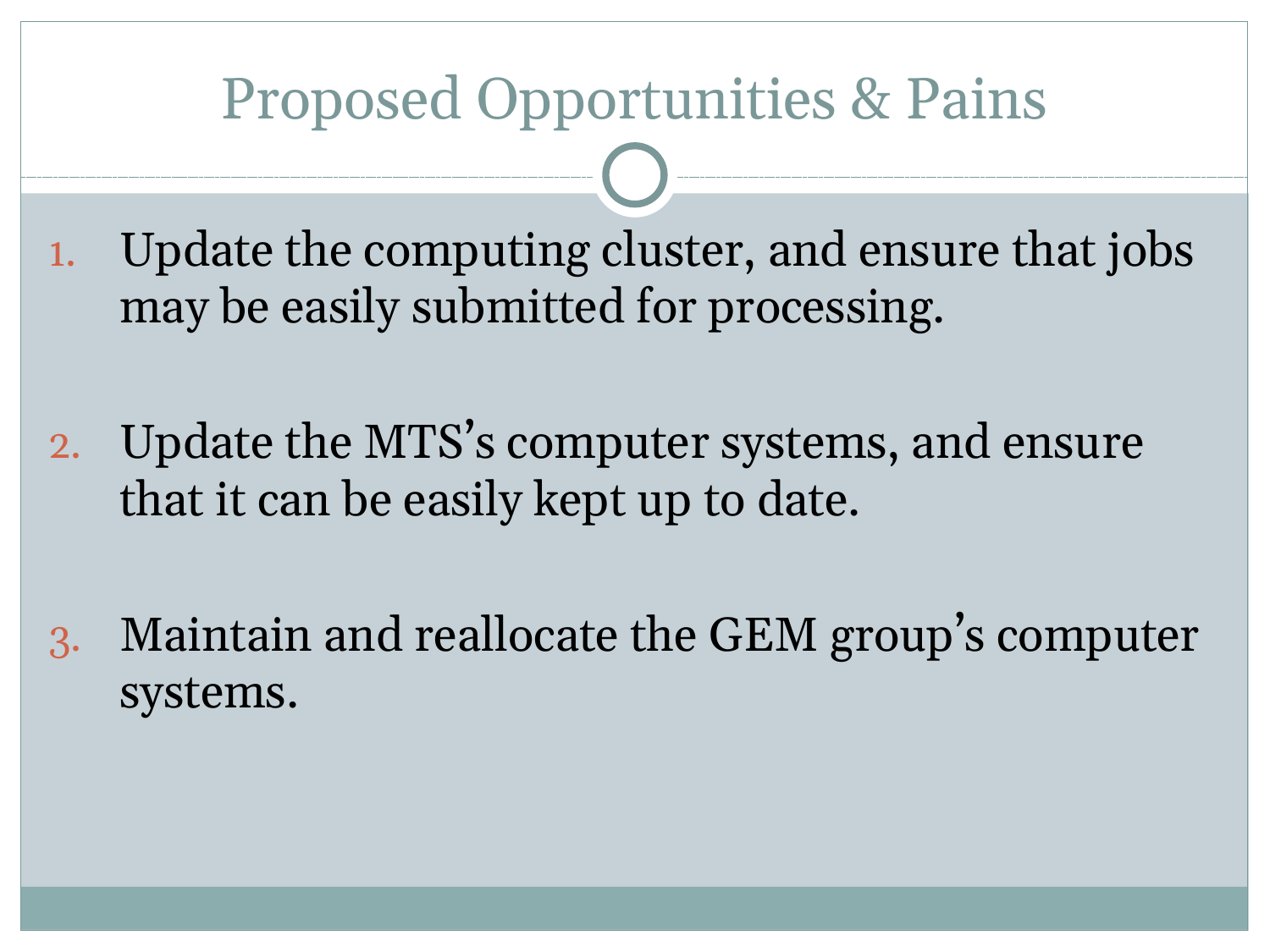

# Proposed Opportunities & Pains
Update the computing cluster, and ensure that jobs may be easily submitted for processing.

Update the MTS’s computer systems, and ensure that it can be easily kept up to date.

Maintain and reallocate the GEM group’s computer systems.